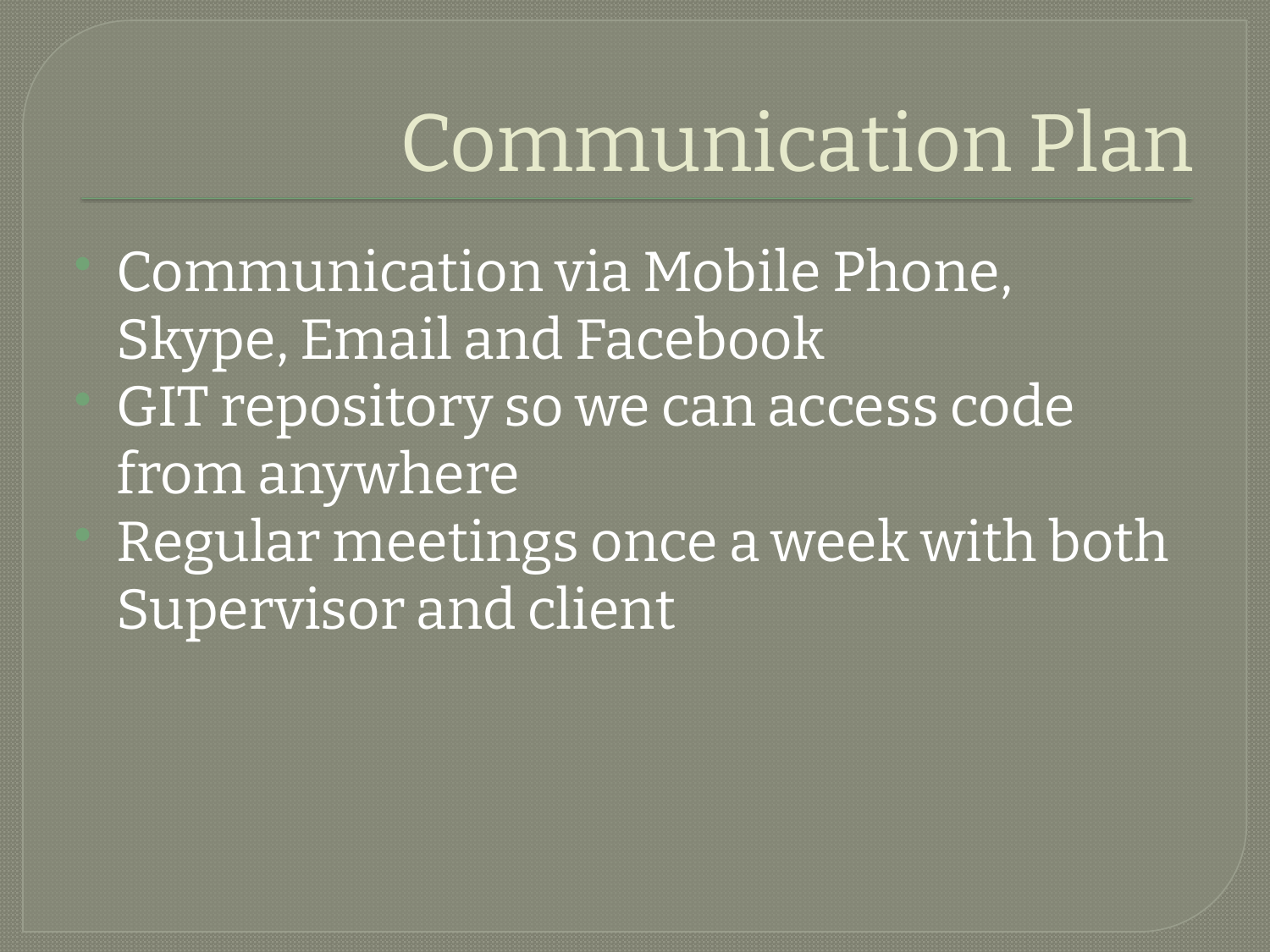

# Communication Plan
Communication via Mobile Phone, Skype, Email and Facebook
GIT repository so we can access code from anywhere
Regular meetings once a week with both Supervisor and client